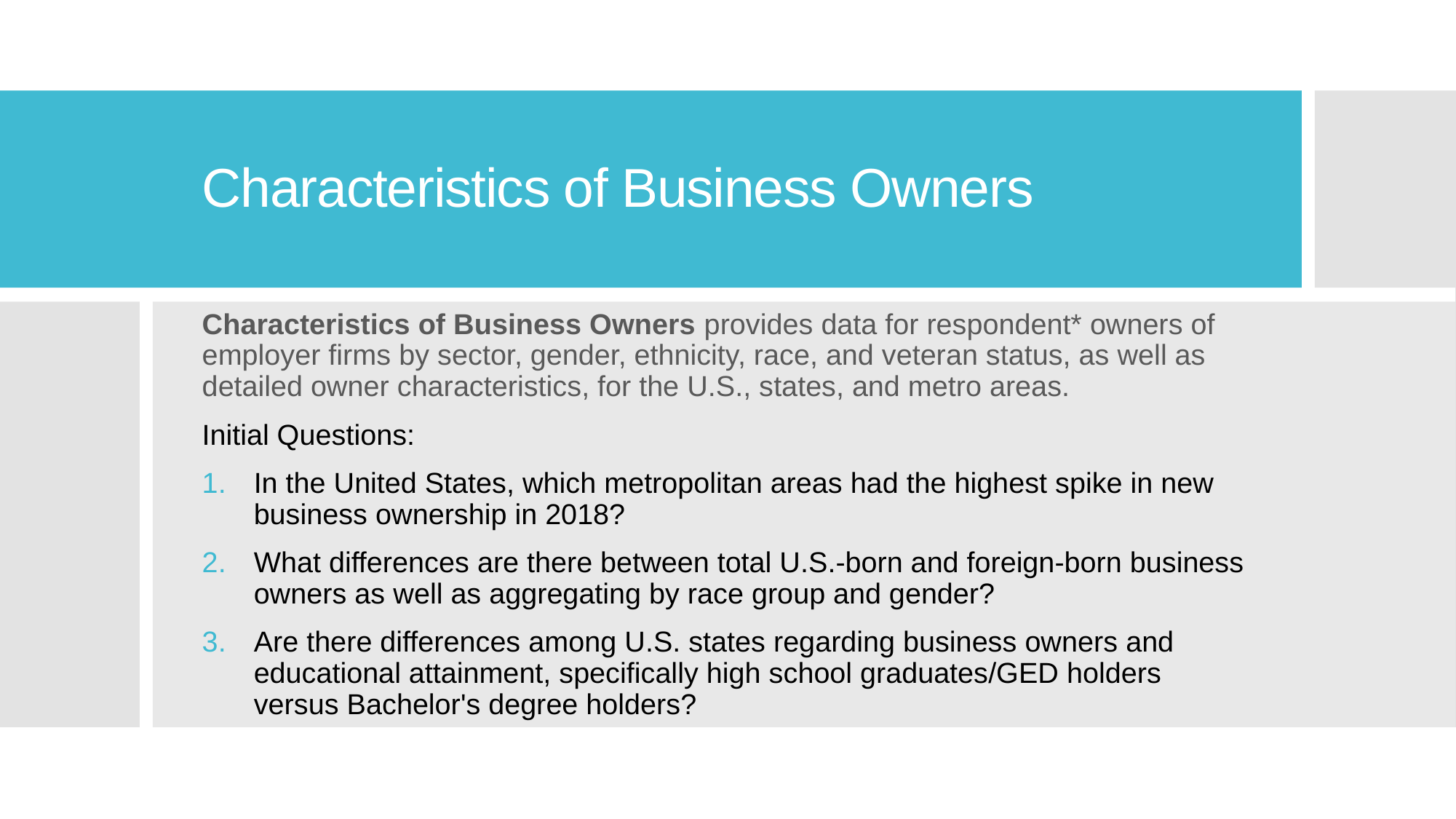

# Characteristics of Business Owners

Characteristics of Business Owners provides data for respondent* owners of employer firms by sector, gender, ethnicity, race, and veteran status, as well as detailed owner characteristics, for the U.S., states, and metro areas.
Initial Questions:
In the United States, which metropolitan areas had the highest spike in new business ownership in 2018?
What differences are there between total U.S.-born and foreign-born business owners as well as aggregating by race group and gender?
Are there differences among U.S. states regarding business owners and educational attainment, specifically high school graduates/GED holders versus Bachelor's degree holders?